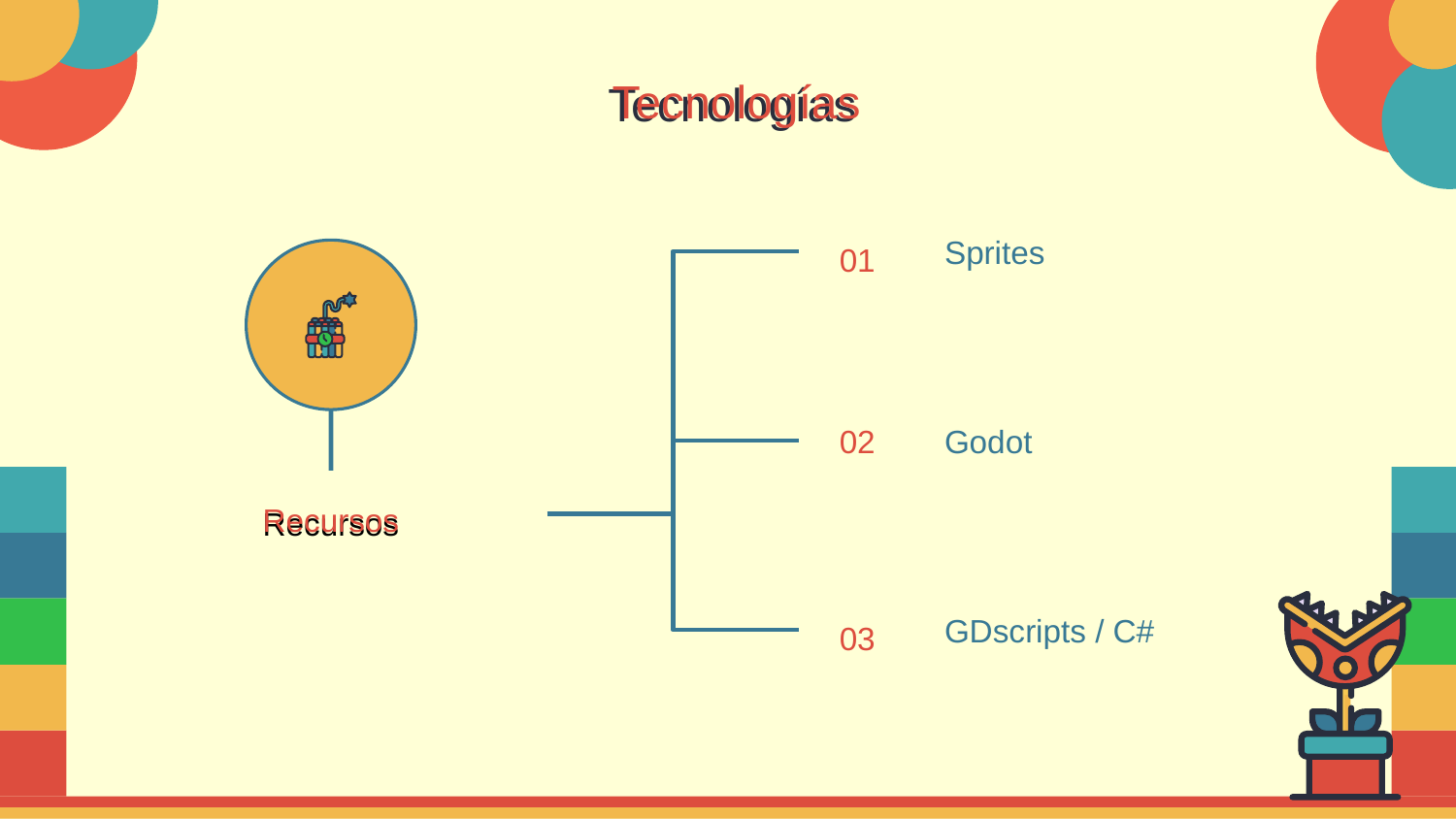

Tecnologías
# Tecnologías

01
Sprites

Godot
02
Recursos
Recursos
GDscripts / C#
03